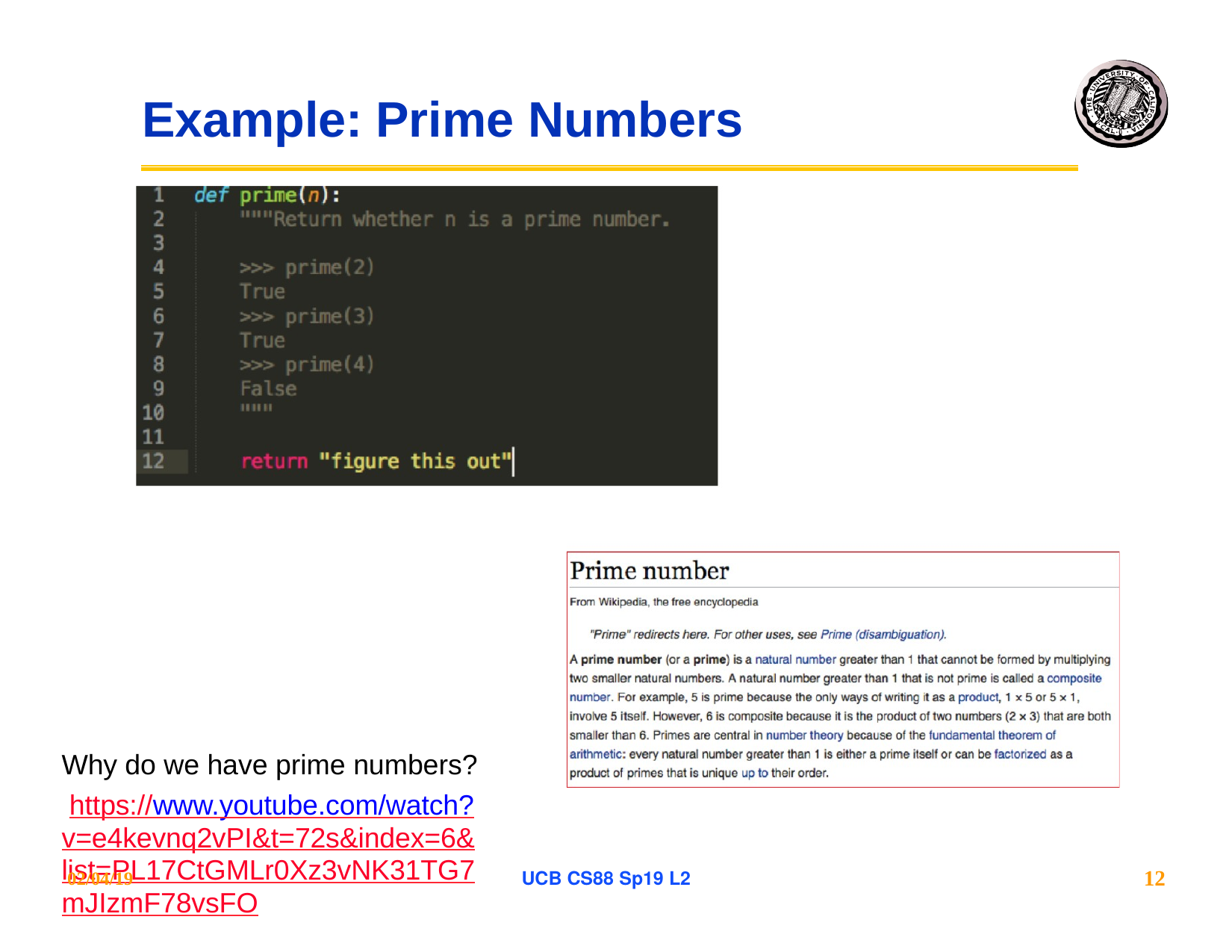

# Example: Prime Numbers

Why do we have prime numbers?  https://www.youtube.com/watch?
v=e4kevnq2vPI&t=72s&index=6&list=PL17CtGMLr0Xz3vNK31TG7mJIzmF78vsFO
12
02/04/19
UCB CS88 Sp19 L2